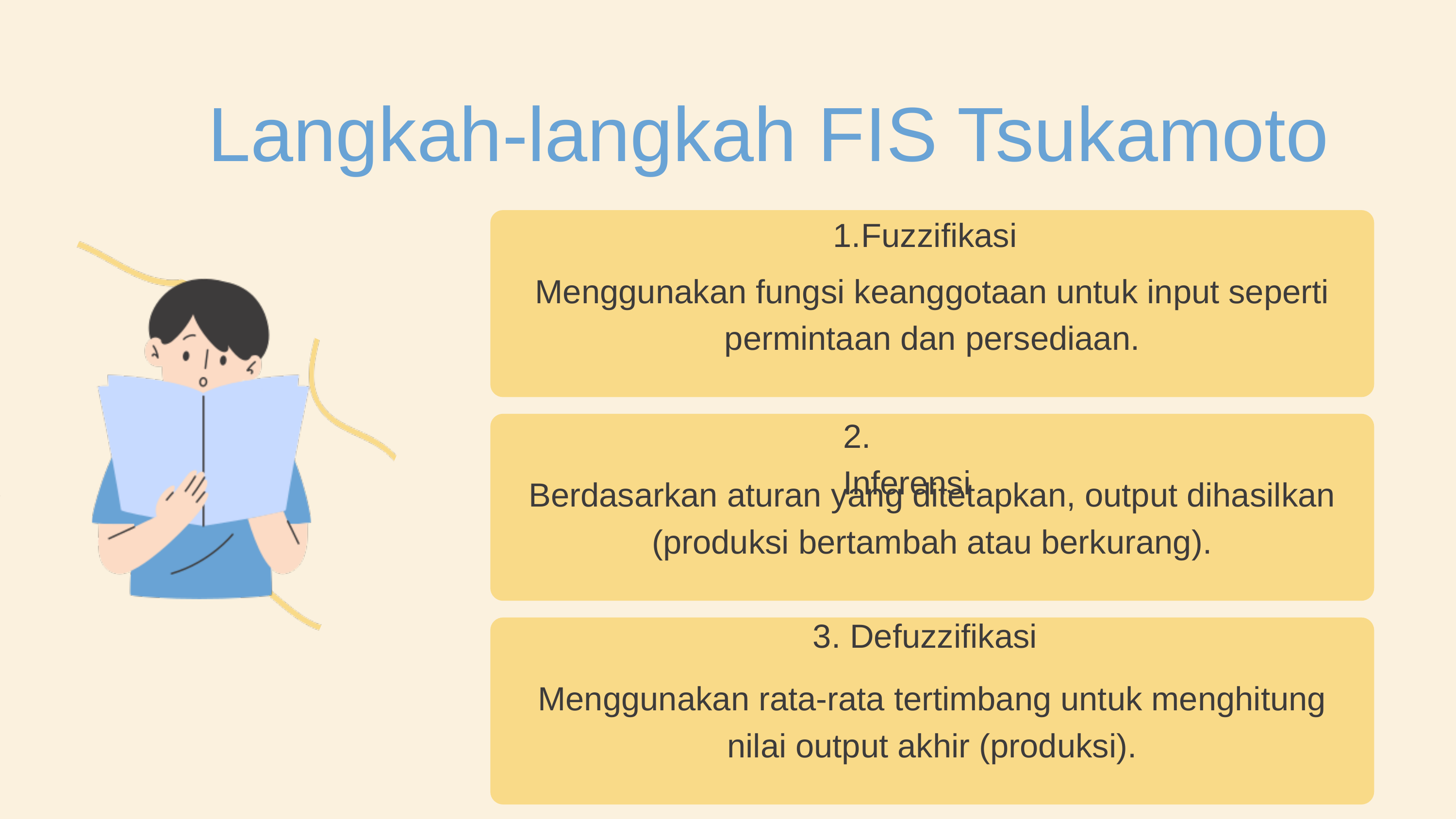

Langkah-langkah FIS Tsukamoto
Fuzzifikasi

Menggunakan fungsi keanggotaan untuk input seperti permintaan dan persediaan.

2. Inferensi

Berdasarkan aturan yang ditetapkan, output dihasilkan (produksi bertambah atau berkurang).
3. Defuzzifikasi

Menggunakan rata-rata tertimbang untuk menghitung nilai output akhir (produksi).